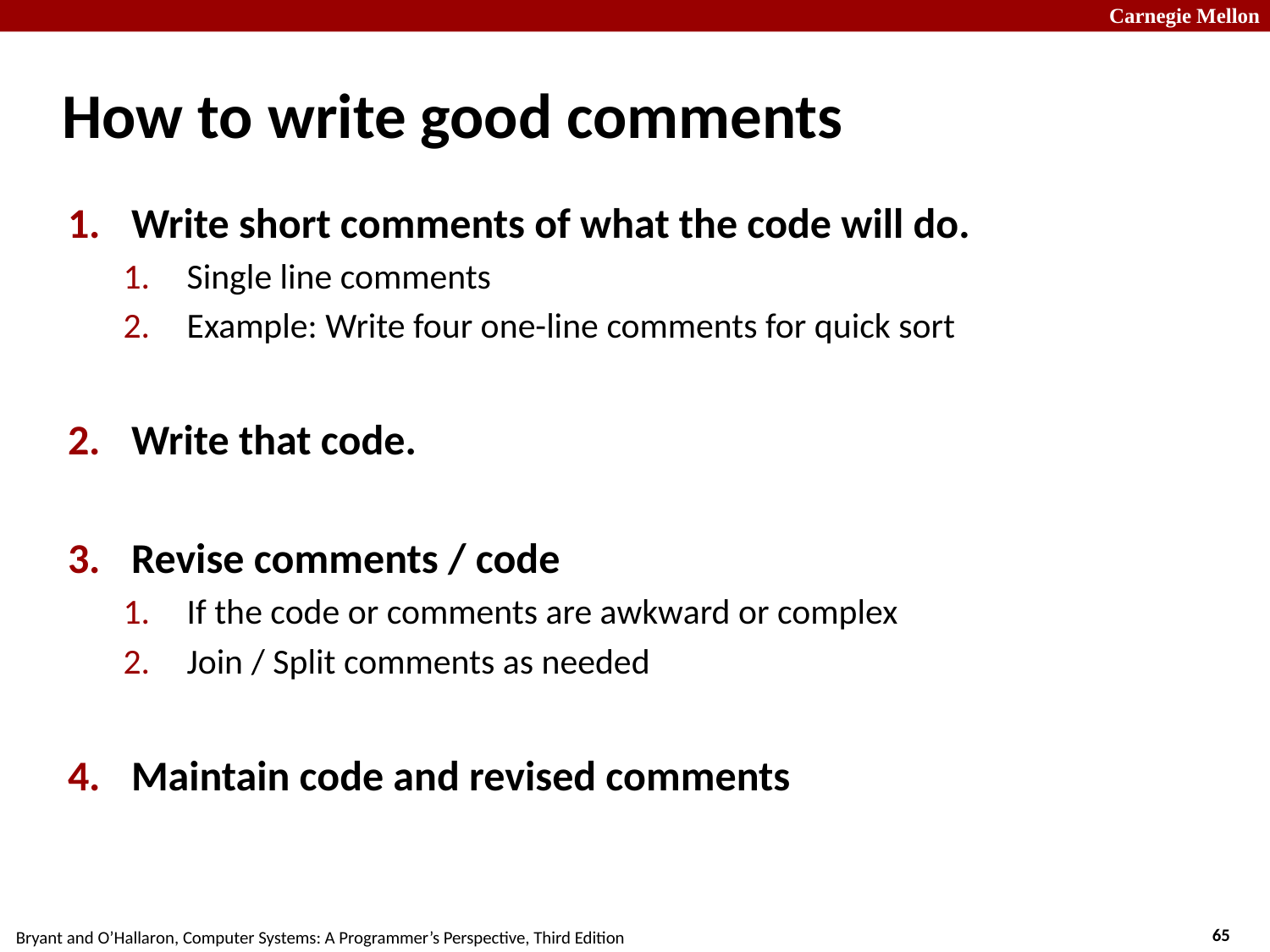

# How to write good comments
Write short comments of what the code will do.
Single line comments
Example: Write four one-line comments for quick sort

Write that code.

Revise comments / code
If the code or comments are awkward or complex
Join / Split comments as needed

Maintain code and revised comments